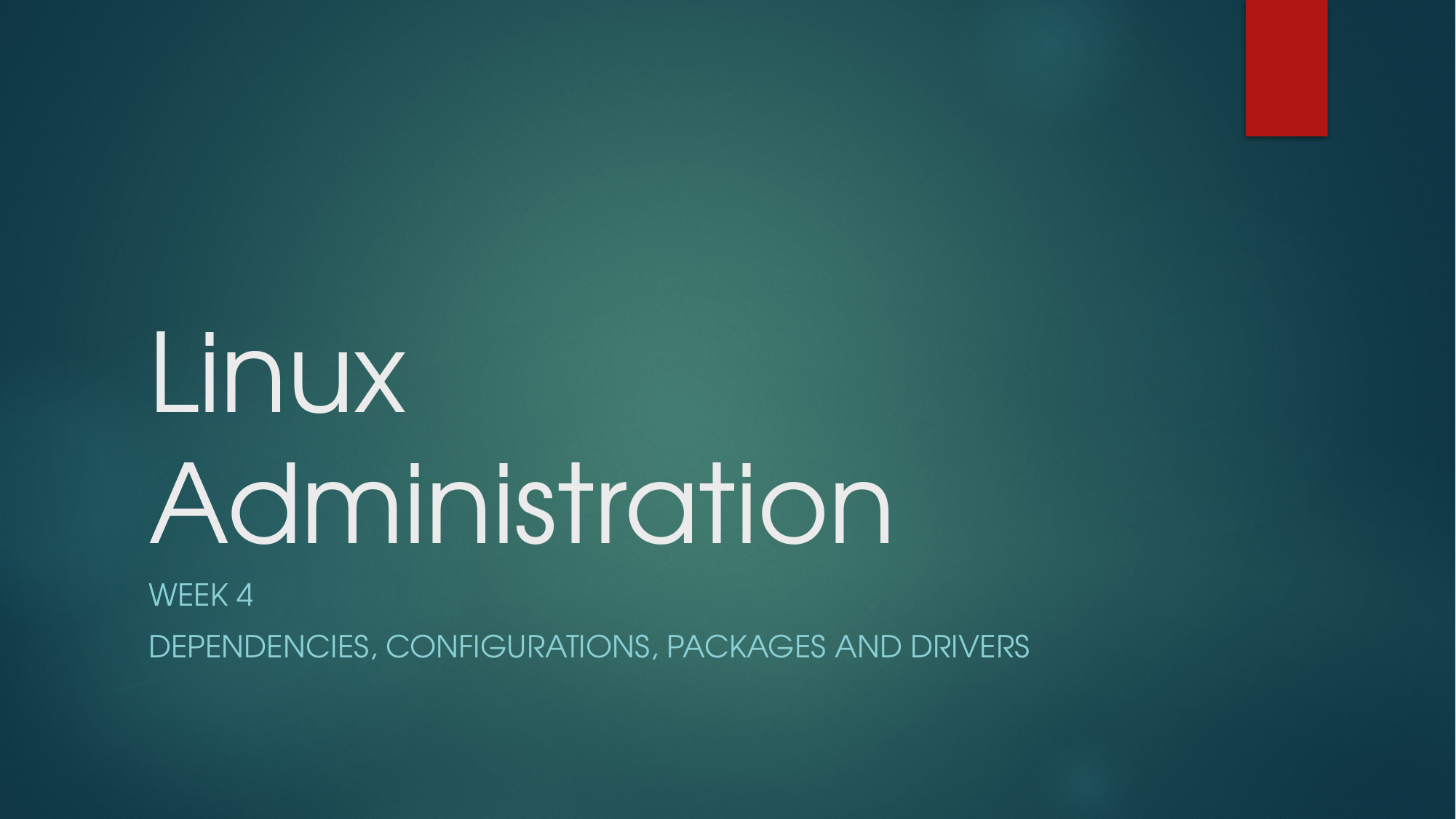

# Linux Administration
Week 4
Dependencies, configurations, Packages and drivers